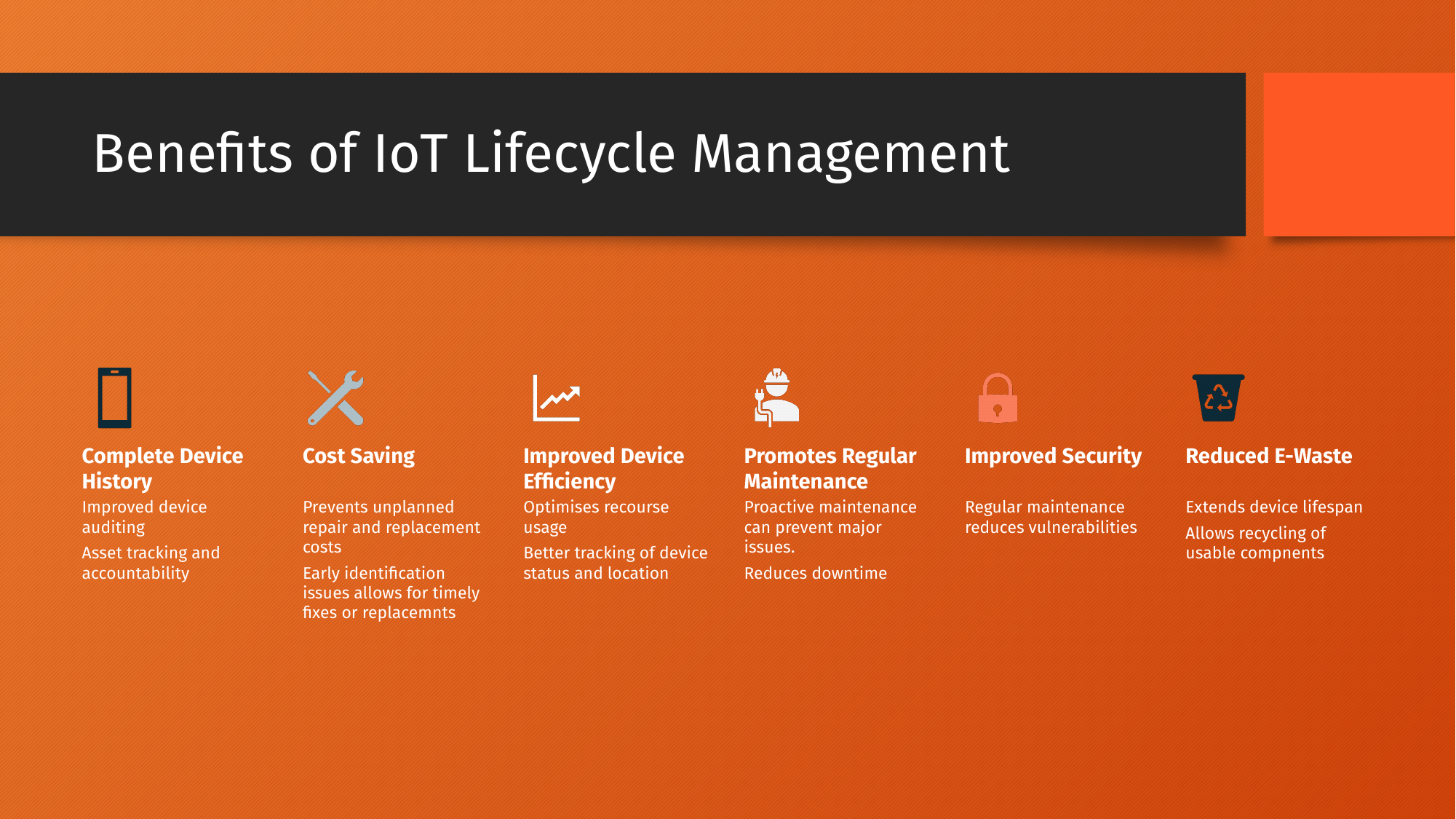

# Benefits of IoT Lifecycle Management
Complete Device History
Improved device auditing
Asset tracking and accountability
Cost Saving
Prevents unplanned repair and replacement costs
Early identification issues allows for timely fixes or replacemnts
Improved Device Efficiency
Optimises recourse usage
Better tracking of device status and location
Promotes Regular Maintenance
Proactive maintenance can prevent major issues.
Reduces downtime
Improved Security
Regular maintenance reduces vulnerabilities
Reduced E-Waste
Extends device lifespan
Allows recycling of usable compnents